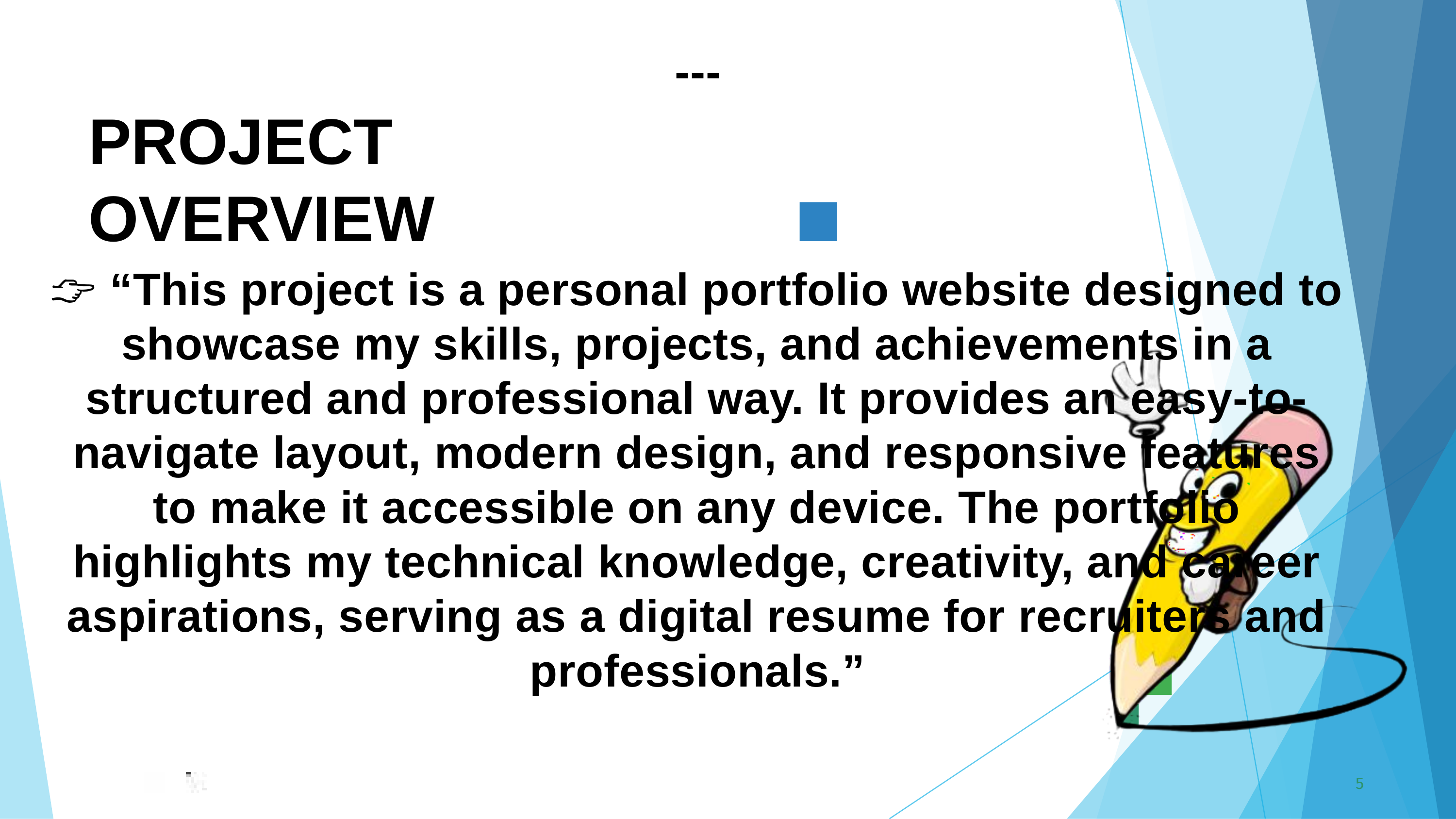

---

👉 “This project is a personal portfolio website designed to showcase my skills, projects, and achievements in a structured and professional way. It provides an easy-to-navigate layout, modern design, and responsive features to make it accessible on any device. The portfolio highlights my technical knowledge, creativity, and career aspirations, serving as a digital resume for recruiters and professionals.”

---

PROJECT	OVERVIEW

5